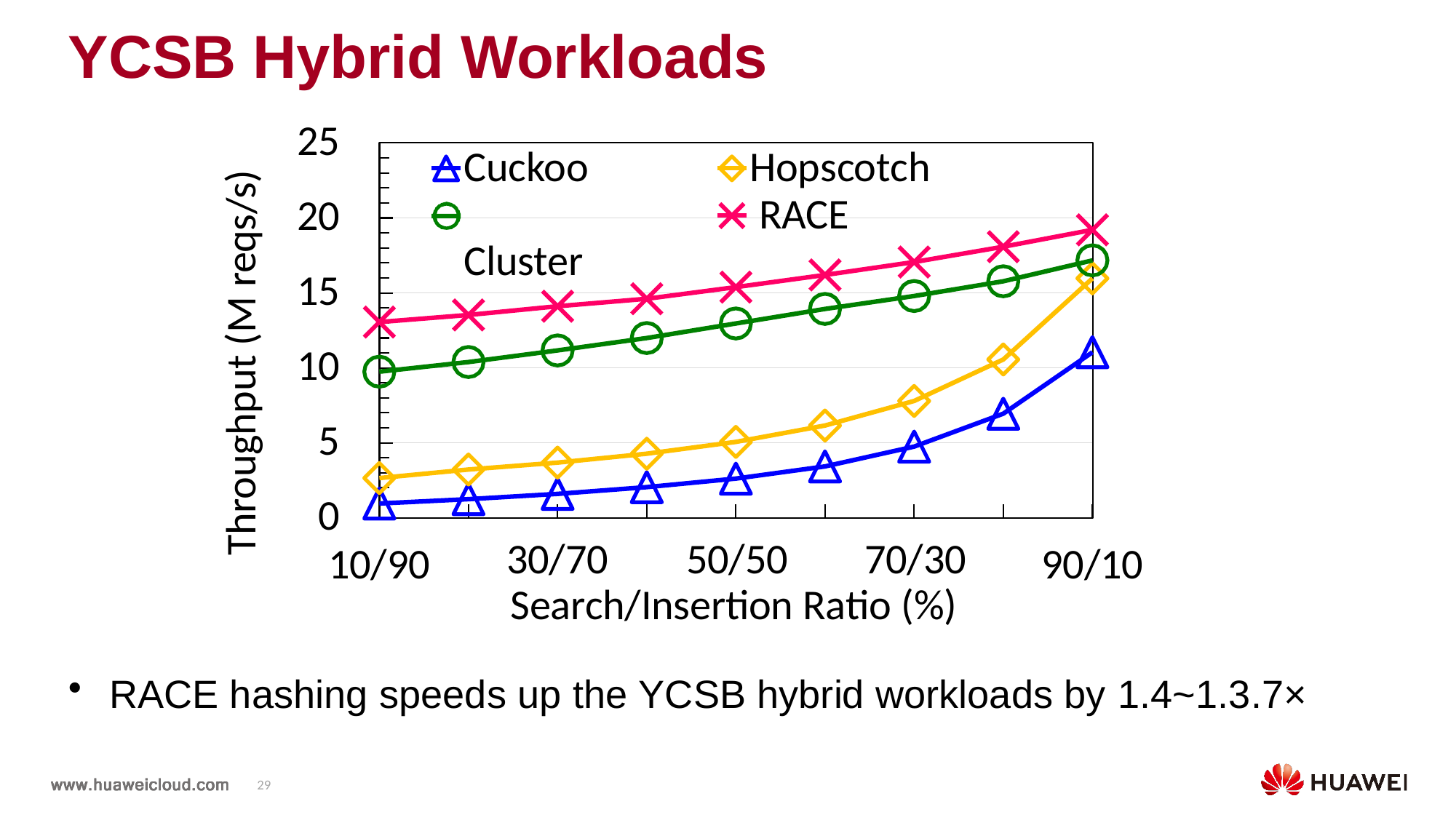

# YCSB Hybrid Workloads
25
20
15
10
5
0
Cuckoo  Cluster
Hopscotch  RACE

Throughput (M reqs/s)

10/90
30/70	50/50	70/30
Search/Insertion Ratio (%)
90/10
RACE hashing speeds up the YCSB hybrid workloads by 1.4~1.3.7×
29